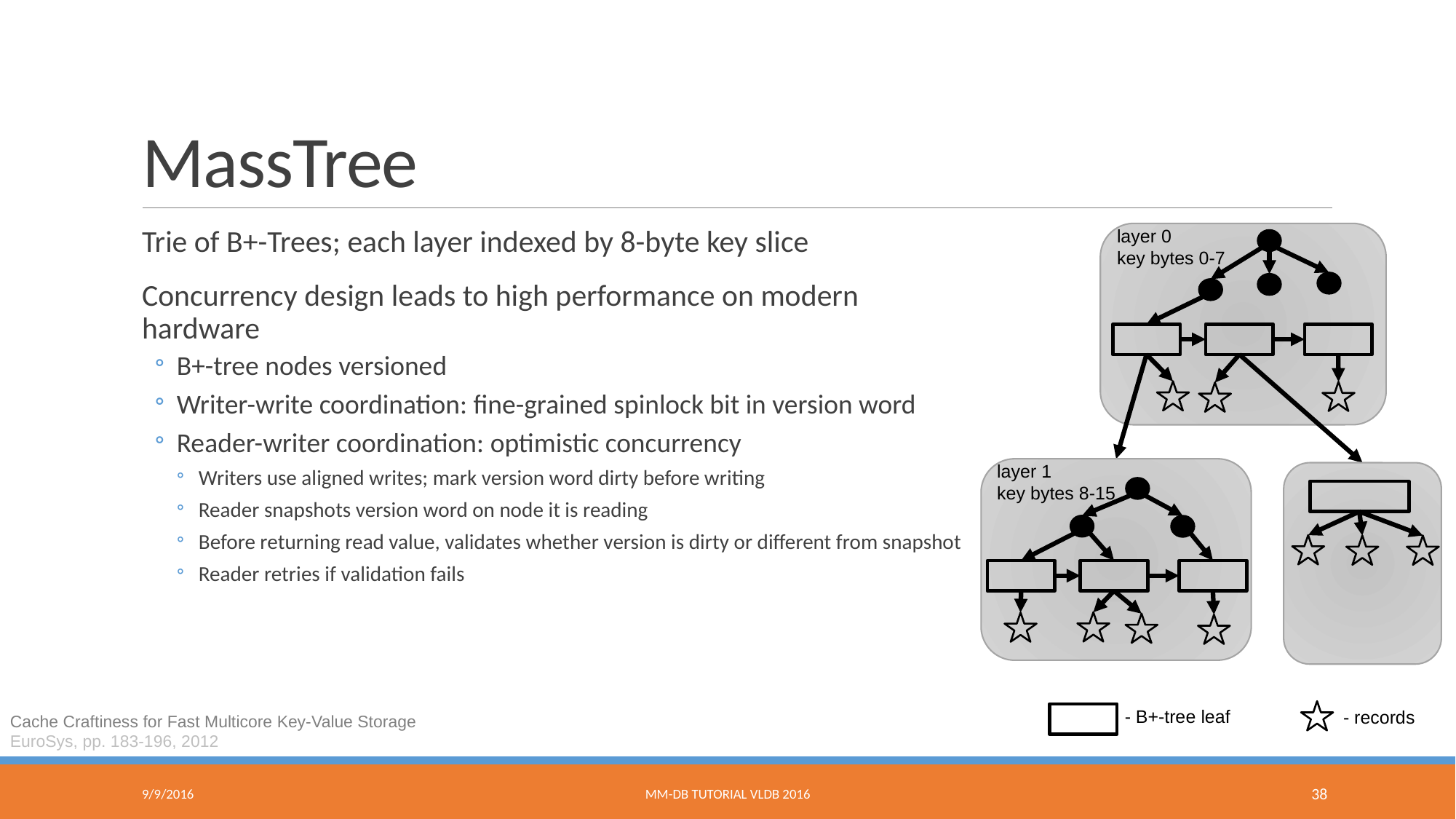

# MassTree
layer 0
key bytes 0-7
Trie of B+-Trees; each layer indexed by 8-byte key slice
Concurrency design leads to high performance on modern hardware
B+-tree nodes versioned
Writer-write coordination: fine-grained spinlock bit in version word
Reader-writer coordination: optimistic concurrency
Writers use aligned writes; mark version word dirty before writing
Reader snapshots version word on node it is reading
Before returning read value, validates whether version is dirty or different from snapshot
Reader retries if validation fails

layer 1
key bytes 8-15

- B+-tree leaf
- records

Cache Craftiness for Fast Multicore Key-Value Storage
EuroSys, pp. 183-196, 2012
9/9/2016
MM-DB Tutorial VLDB 2016
38